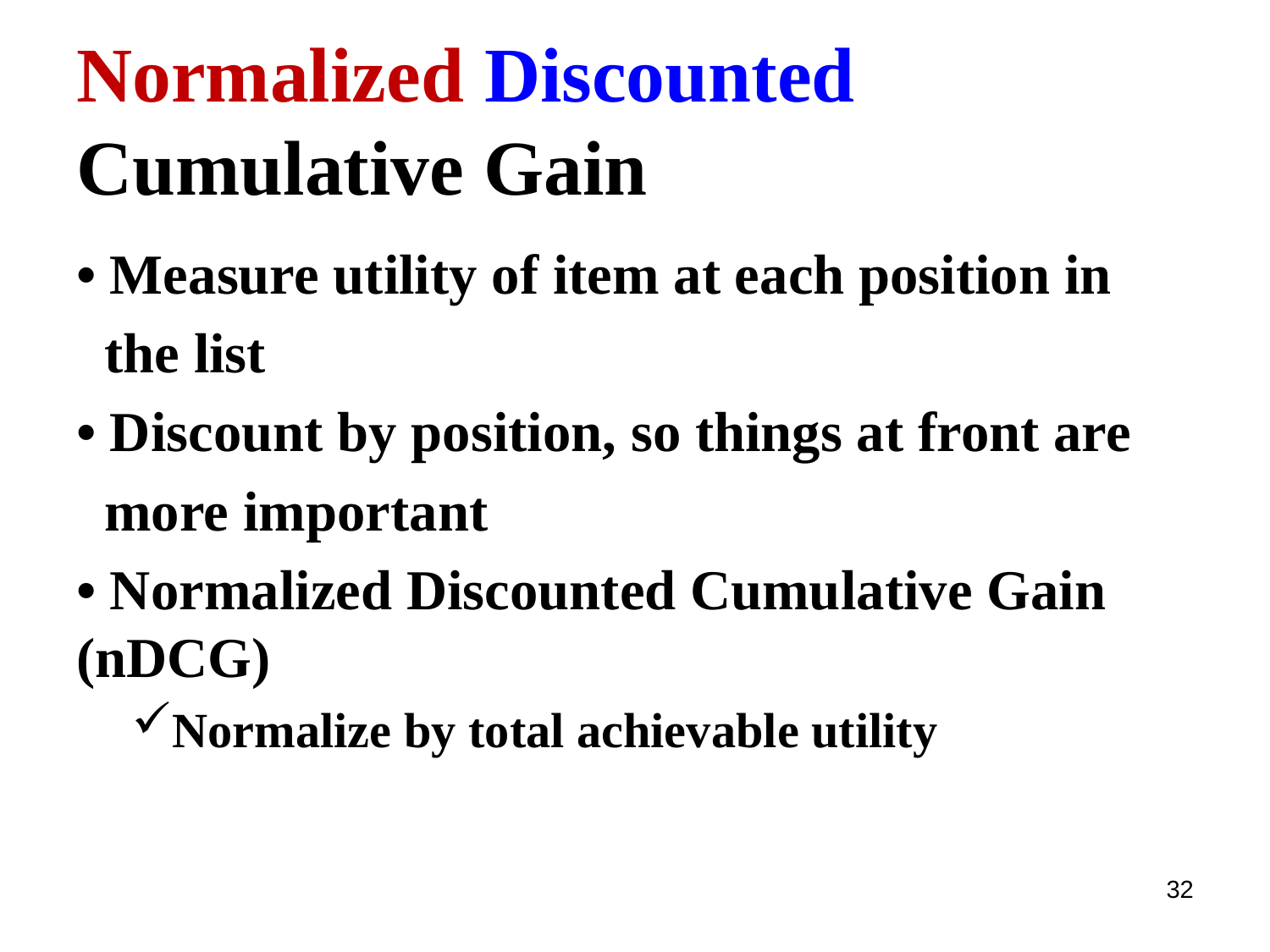

# Normalized Discounted Cumulative Gain
• Measure utility of item at each position in
  the list
• Discount by position, so things at front are
  more important
• Normalized Discounted Cumulative Gain (nDCG)
Normalize by total achievable utility
32